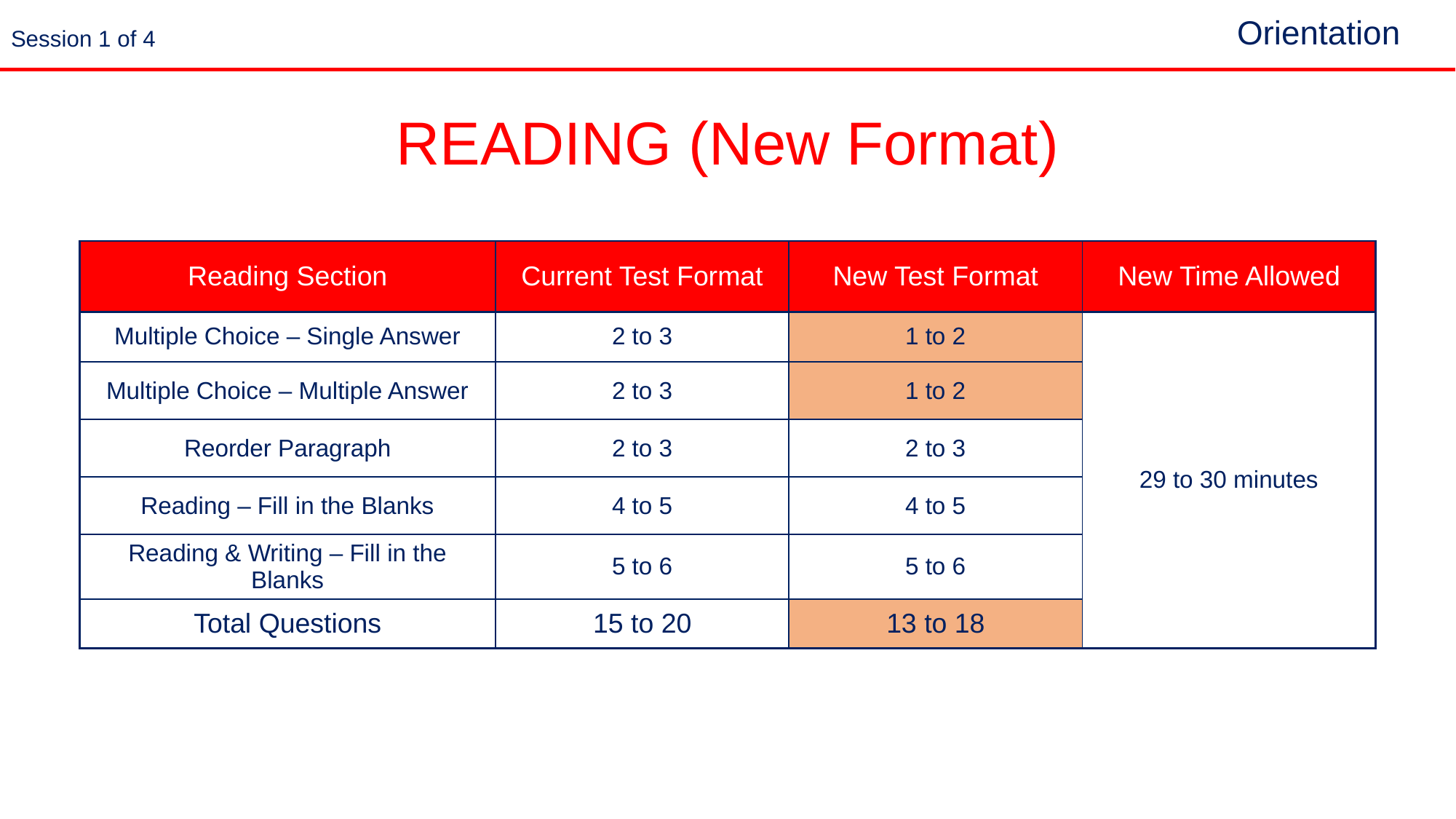

Orientation
Session 1 of 4
# READING (New Format)
| Reading Section | Current Test Format | New Test Format | New Time Allowed |
| --- | --- | --- | --- |
| Multiple Choice – Single Answer | 2 to 3 | 1 to 2 | 29 to 30 minutes |
| Multiple Choice – Multiple Answer | 2 to 3 | 1 to 2 |  |
| Reorder Paragraph | 2 to 3 | 2 to 3 |  |
| Reading – Fill in the Blanks | 4 to 5 | 4 to 5 |  |
| Reading & Writing – Fill in the Blanks | 5 to 6 | 5 to 6 |  |
| Total Questions | 15 to 20 | 13 to 18 |  |